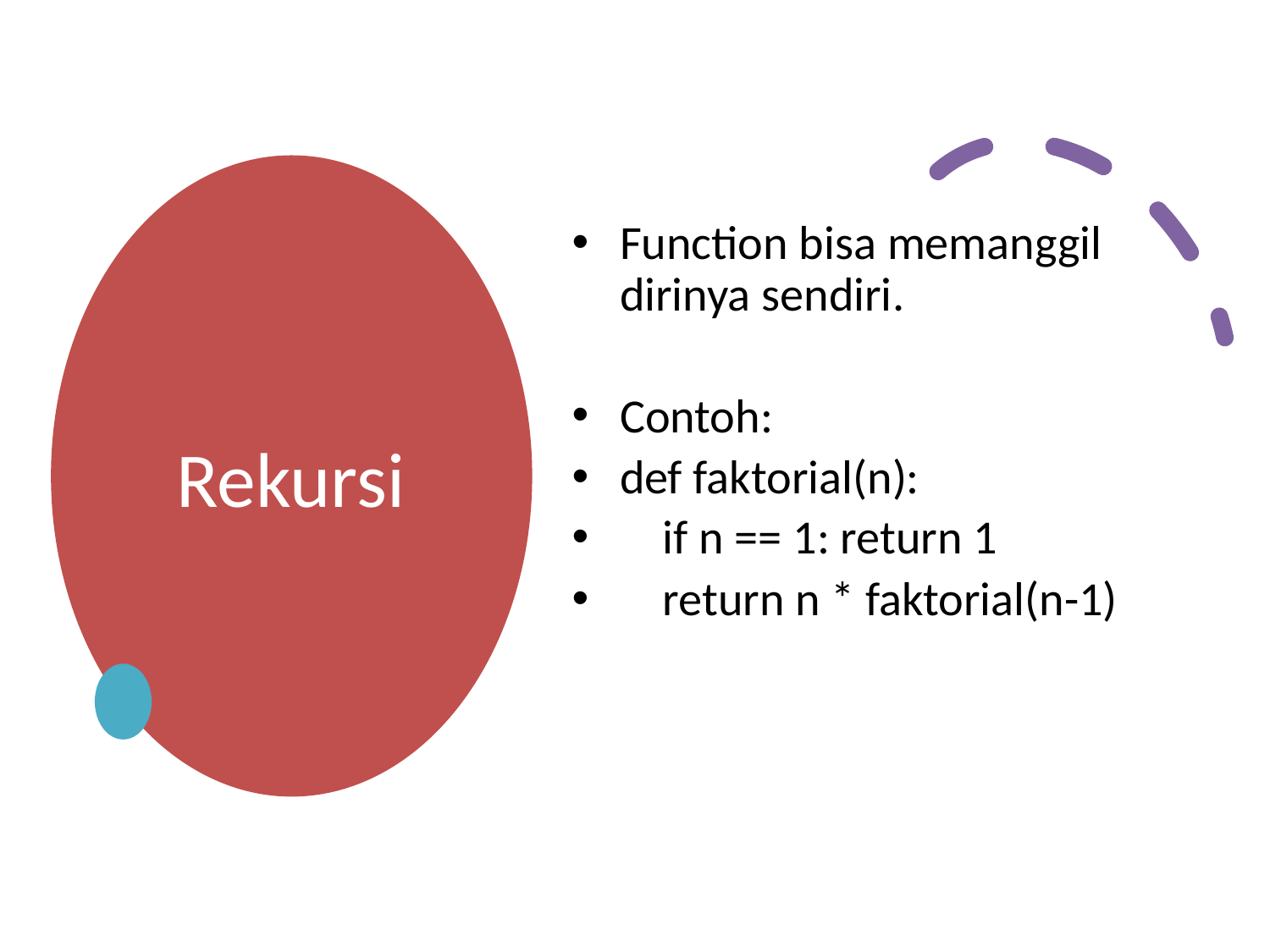

# Rekursi
Function bisa memanggil dirinya sendiri.

Contoh:
def faktorial(n):
    if n == 1: return 1
    return n * faktorial(n-1)